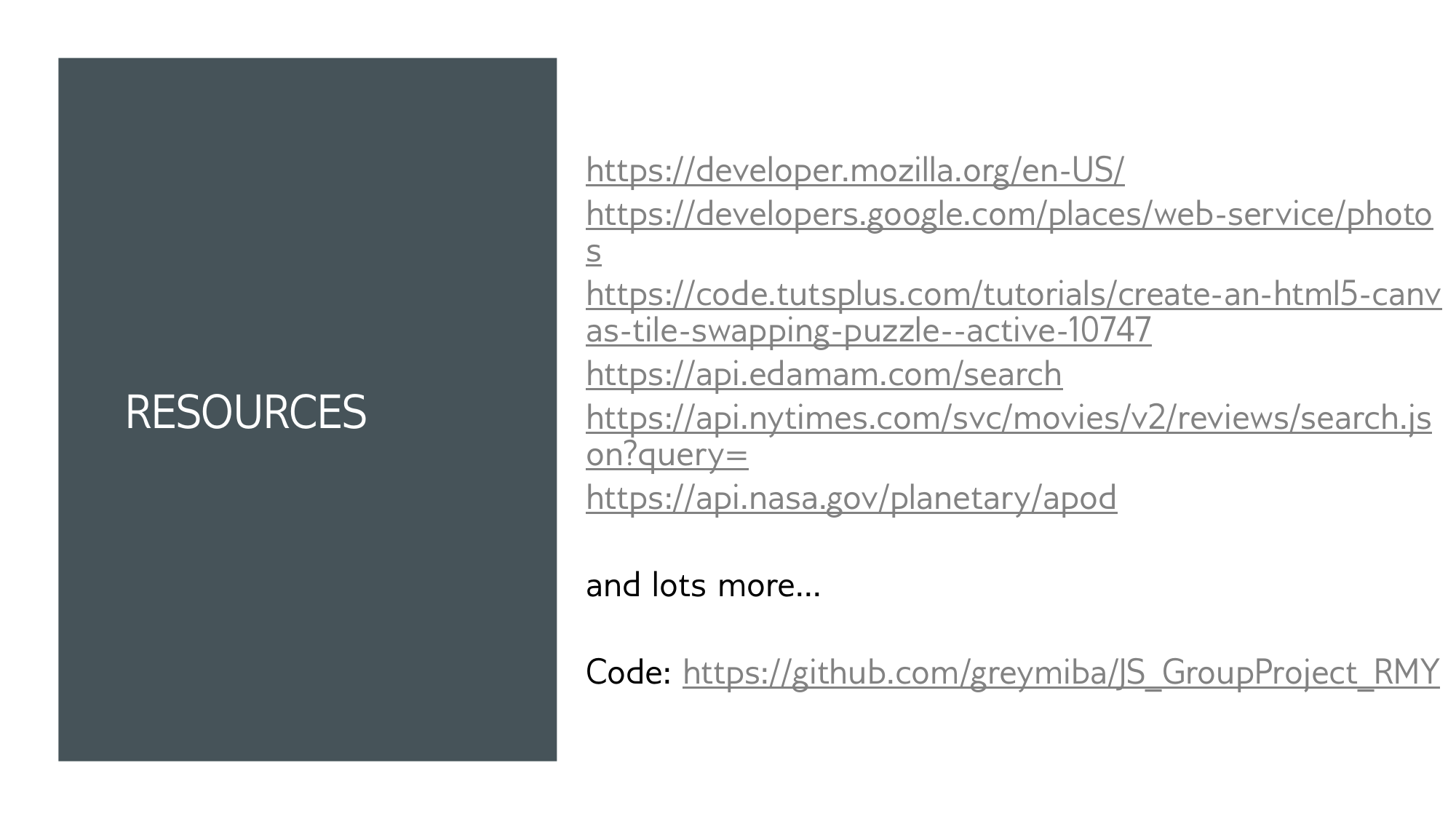

# Resources

https://developer.mozilla.org/en-US/
https://developers.google.com/places/web-service/photos
https://code.tutsplus.com/tutorials/create-an-html5-canvas-tile-swapping-puzzle--active-10747
https://api.edamam.com/search
https://api.nytimes.com/svc/movies/v2/reviews/search.json?query=
https://api.nasa.gov/planetary/apod

and lots more...

Code: https://github.com/greymiba/JS_GroupProject_RMY